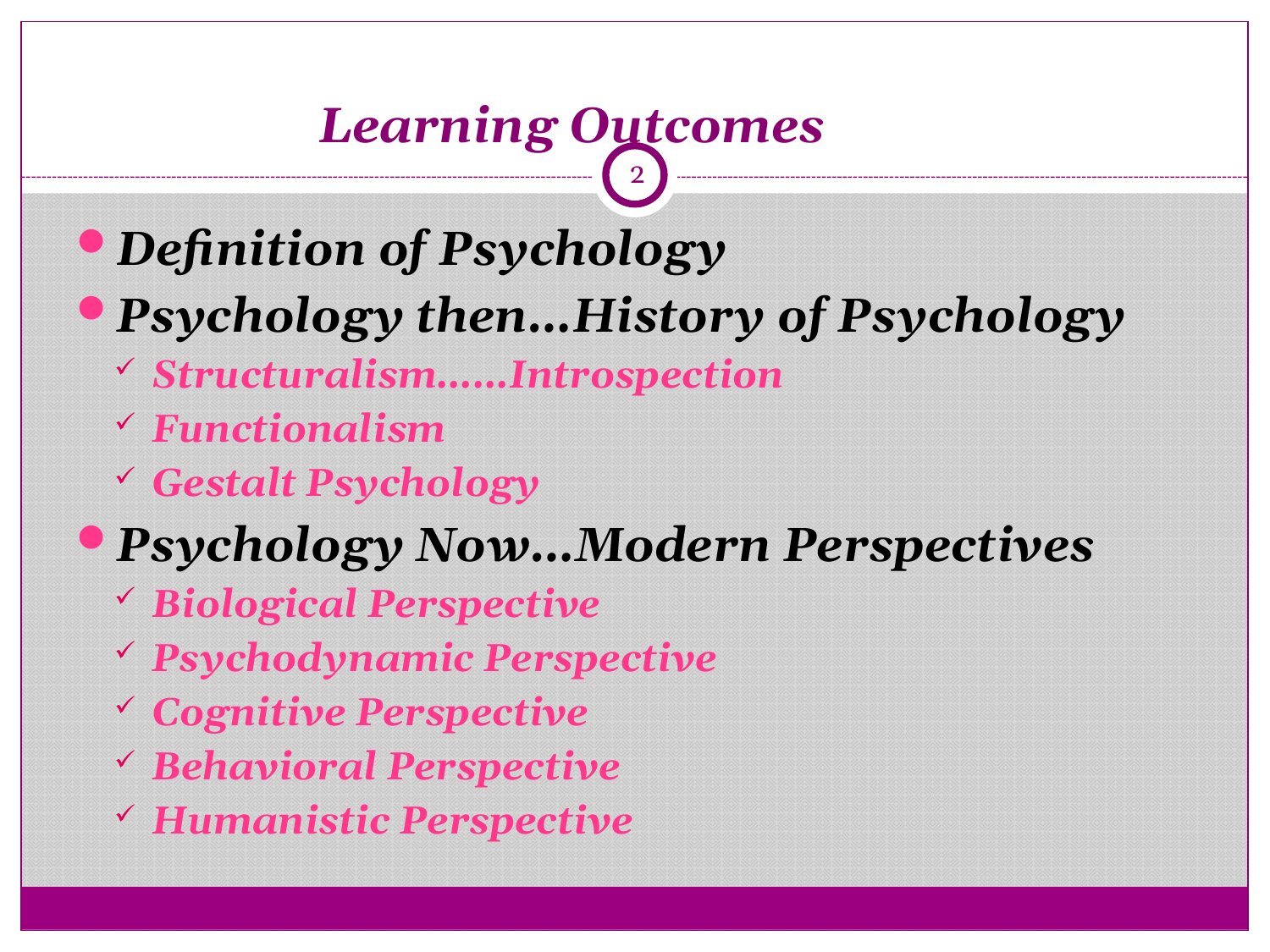

# Learning Outcomes
2
Definition of Psychology
Psychology then…History of Psychology
Structuralism……Introspection
Functionalism
Gestalt Psychology
Psychology Now…Modern Perspectives
Biological Perspective
Psychodynamic Perspective
Cognitive Perspective
Behavioral Perspective
Humanistic Perspective